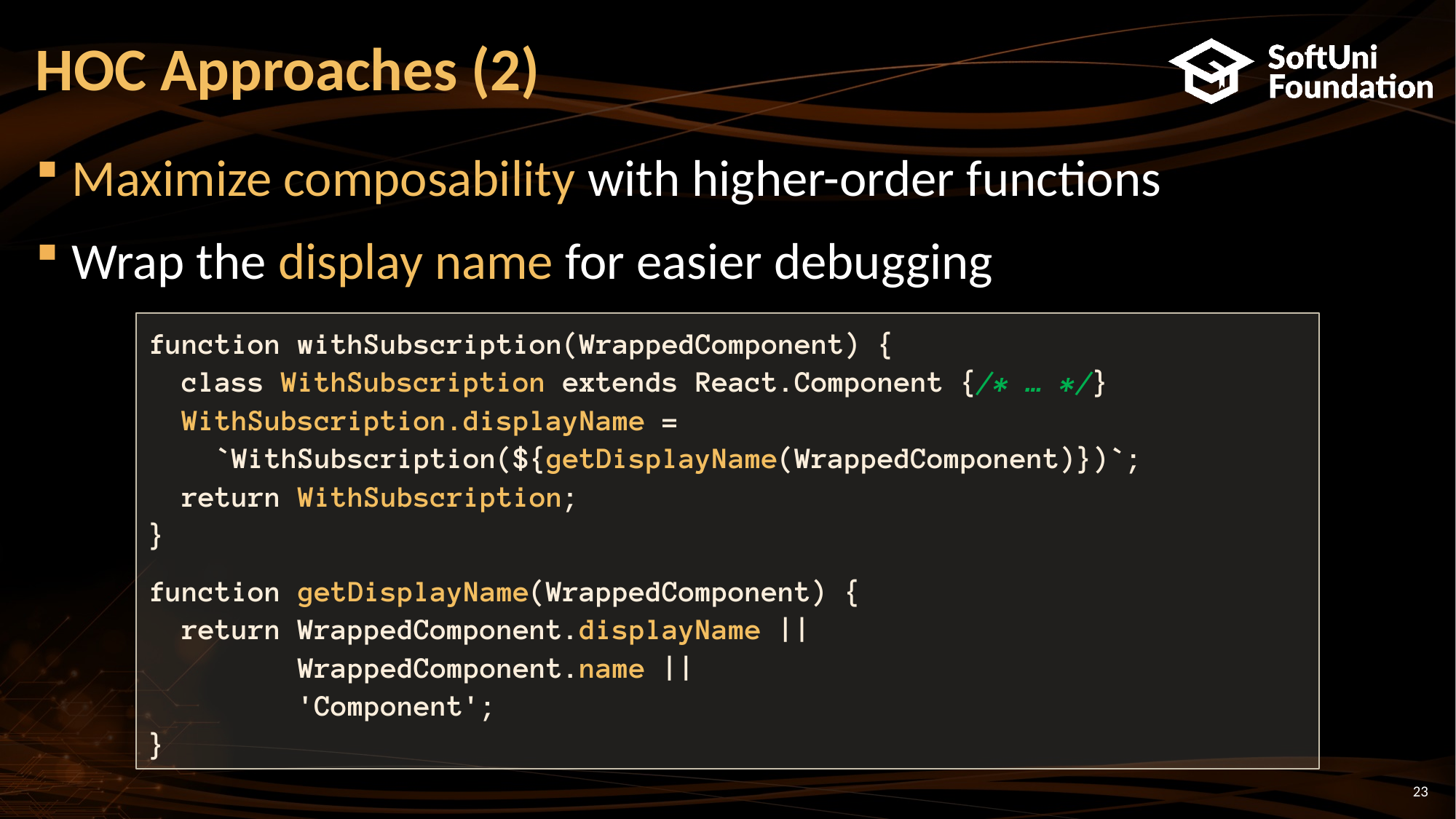

# HOC Approaches (2)
Maximize composability with higher-order functions
Wrap the display name for easier debugging
function withSubscription(WrappedComponent) {
  class WithSubscription extends React.Component {/* … */}
  WithSubscription.displayName =
    `WithSubscription(${getDisplayName(WrappedComponent)})`;
  return WithSubscription;
}
function getDisplayName(WrappedComponent) {
  return WrappedComponent.displayName ||
         WrappedComponent.name ||
         'Component';
}
23